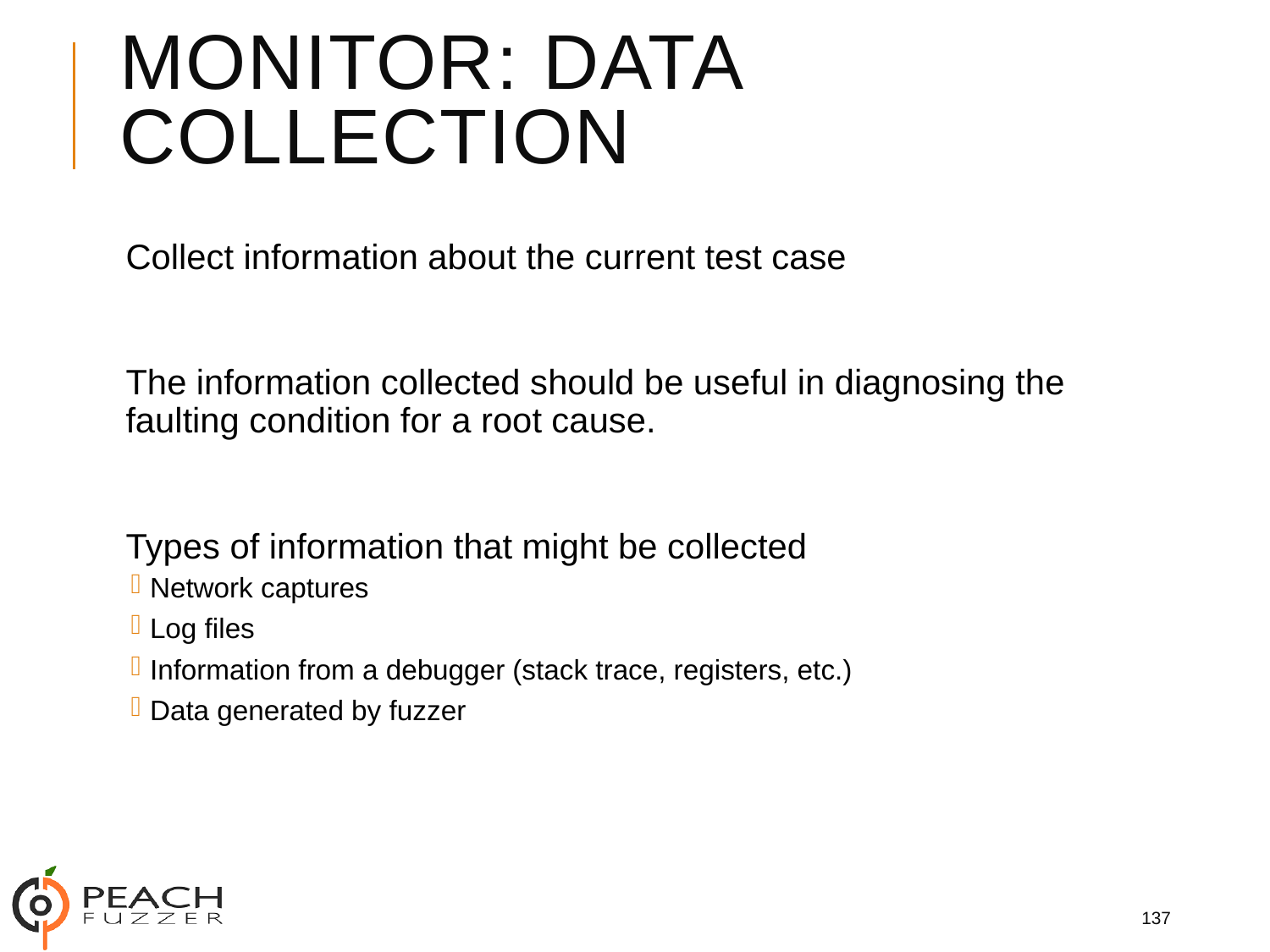

# Monitor: Data Collection
Collect information about the current test case

The information collected should be useful in diagnosing the faulting condition for a root cause.

Types of information that might be collected
Network captures
Log files
Information from a debugger (stack trace, registers, etc.)
Data generated by fuzzer

137